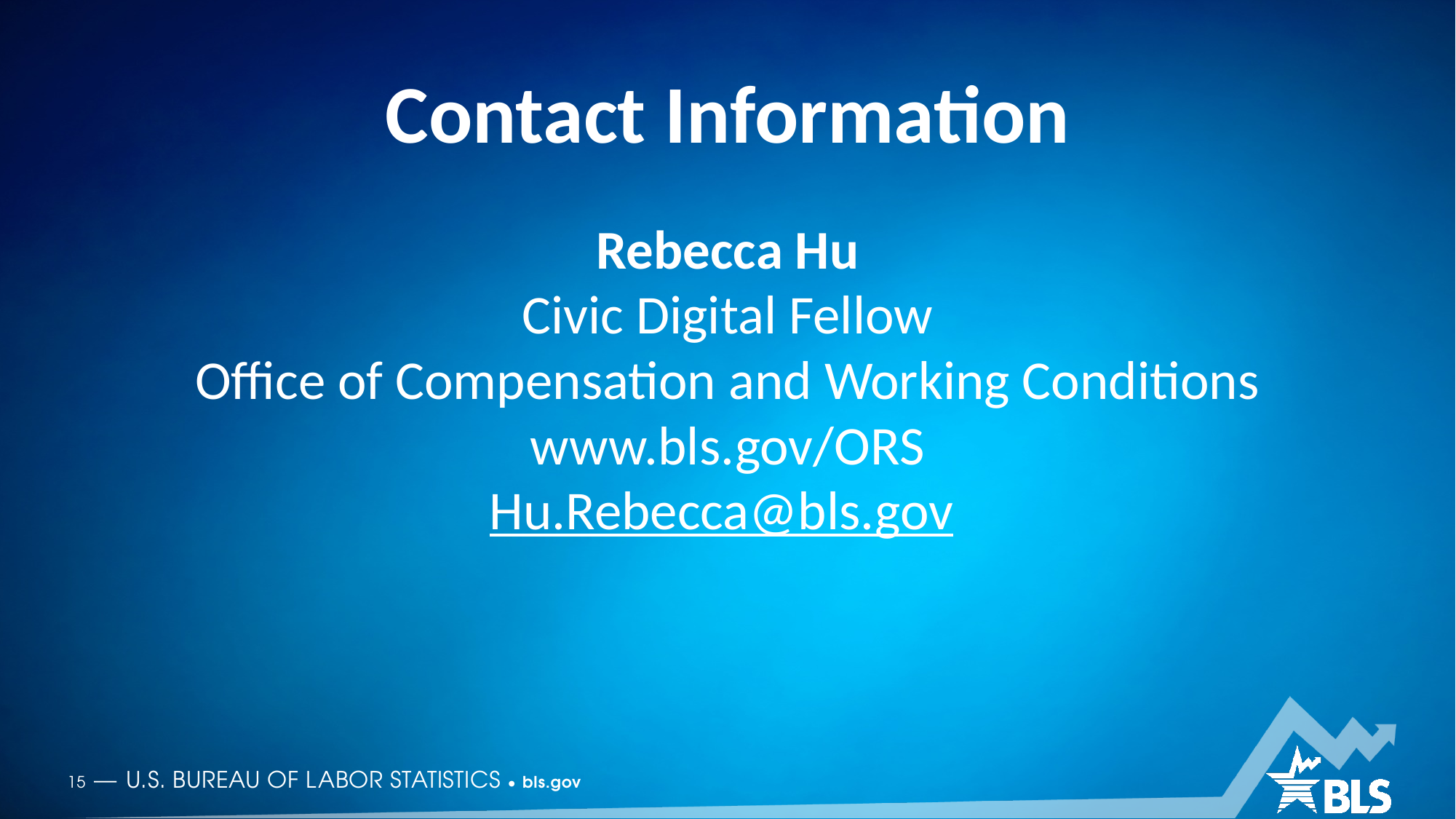

Rebecca Hu
Civic Digital Fellow
Office of Compensation and Working Conditions
www.bls.gov/ORS
Hu.Rebecca@bls.gov